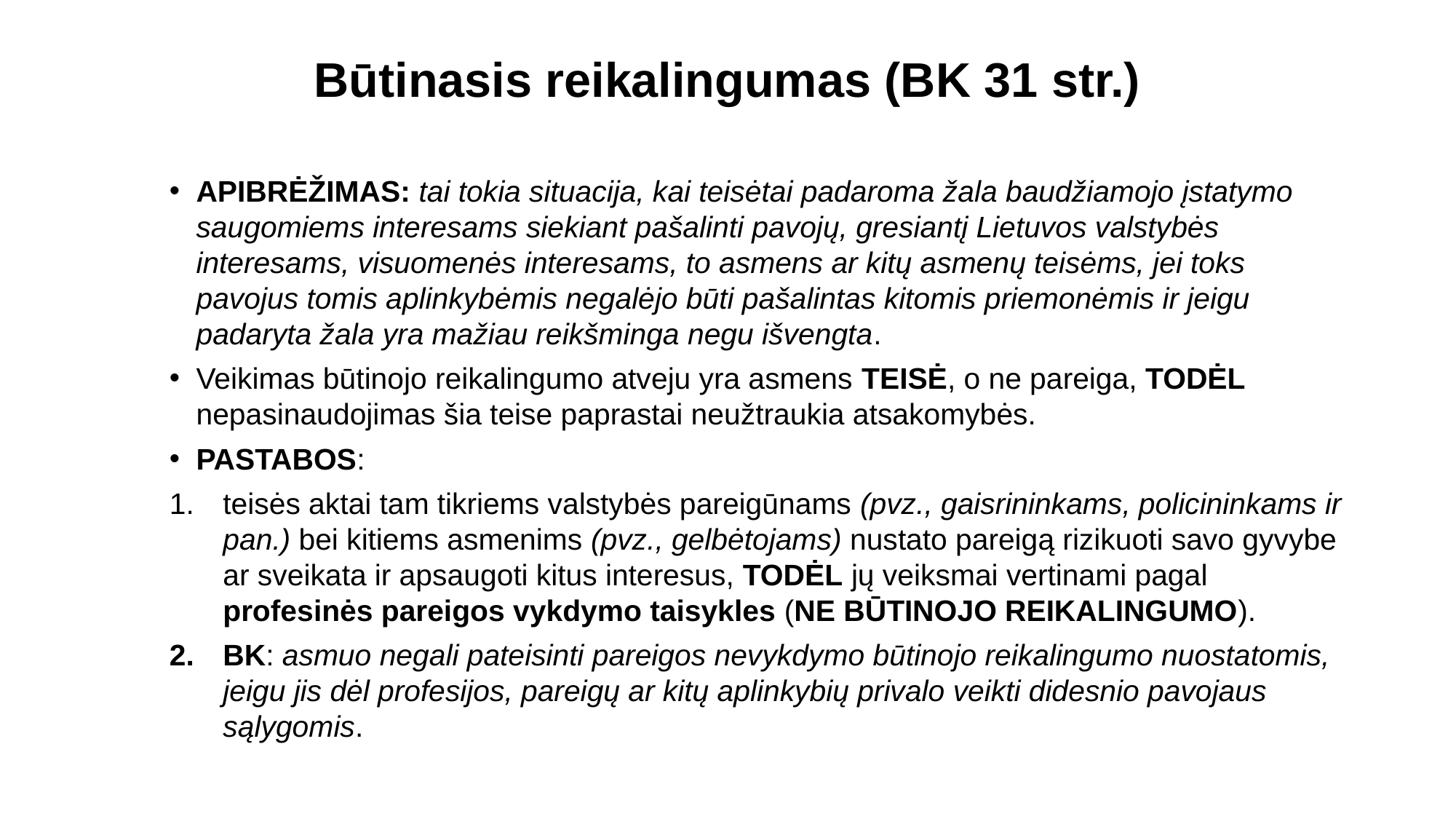

# Būtinasis reikalingumas (BK 31 str.)
APIBRĖŽIMAS: tai tokia situacija, kai teisėtai padaroma žala baudžiamojo įstatymo saugomiems interesams siekiant pašalinti pavojų, gresiantį Lietuvos valstybės interesams, visuomenės interesams, to asmens ar kitų asmenų teisėms, jei toks pavojus tomis aplinkybėmis negalėjo būti pašalintas kitomis priemonėmis ir jeigu padaryta žala yra mažiau reikšminga negu išvengta.
Veikimas būtinojo reikalingumo atveju yra asmens TEISĖ, o ne pareiga, TODĖL nepasinaudojimas šia teise paprastai neužtraukia atsakomybės.
PASTABOS:
teisės aktai tam tikriems valstybės pareigūnams (pvz., gaisrininkams, policininkams ir pan.) bei kitiems asmenims (pvz., gelbėtojams) nustato pareigą rizikuoti savo gyvybe ar sveikata ir apsaugoti kitus interesus, TODĖL jų veiksmai vertinami pagal profesinės pareigos vykdymo taisykles (NE BŪTINOJO REIKALINGUMO).
BK: asmuo negali pateisinti pareigos nevykdymo būtinojo reikalingumo nuostatomis, jeigu jis dėl profesijos, pareigų ar kitų aplinkybių privalo veikti didesnio pavojaus sąlygomis.